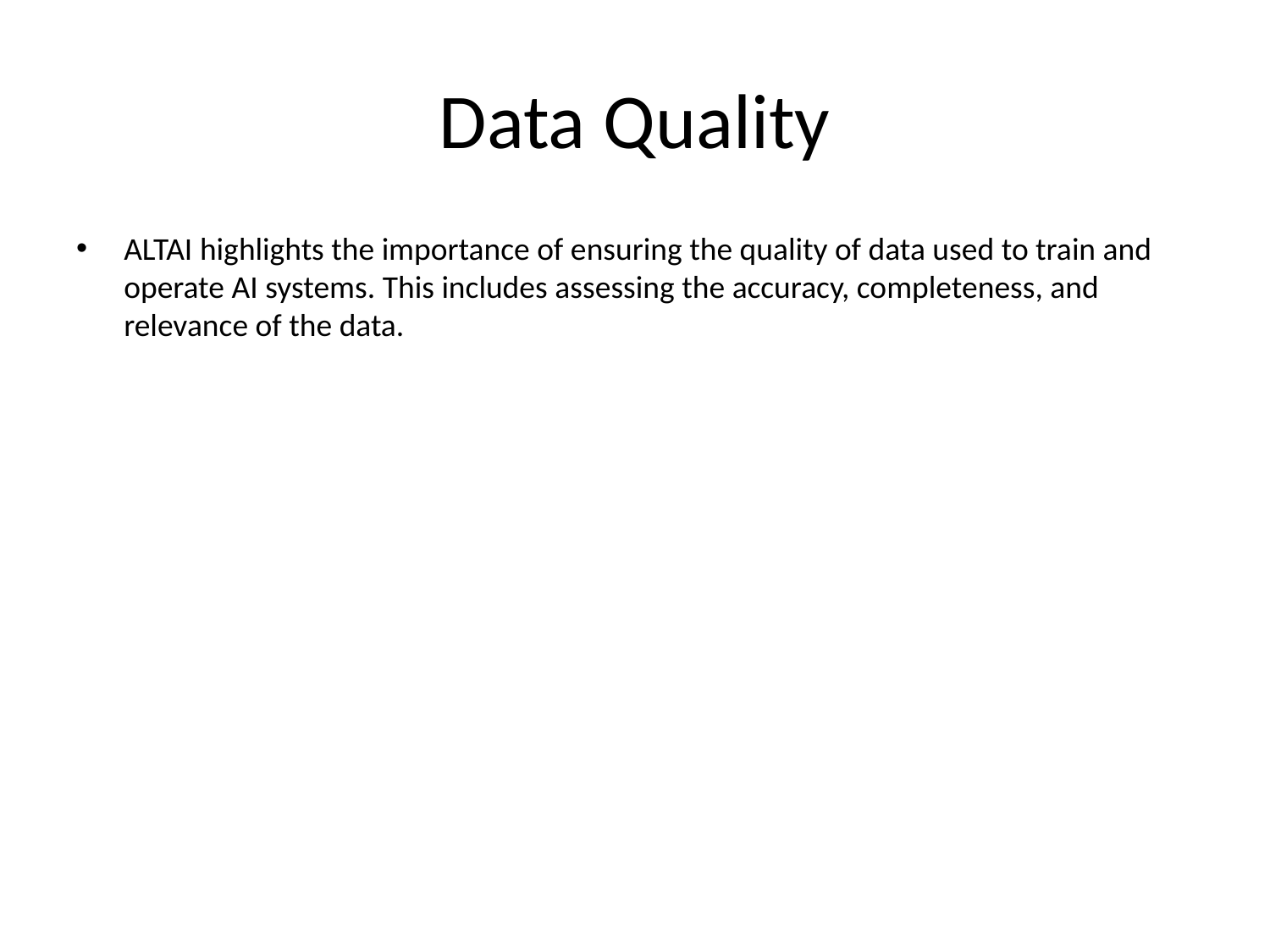

# Data Quality
ALTAI highlights the importance of ensuring the quality of data used to train and operate AI systems. This includes assessing the accuracy, completeness, and relevance of the data.